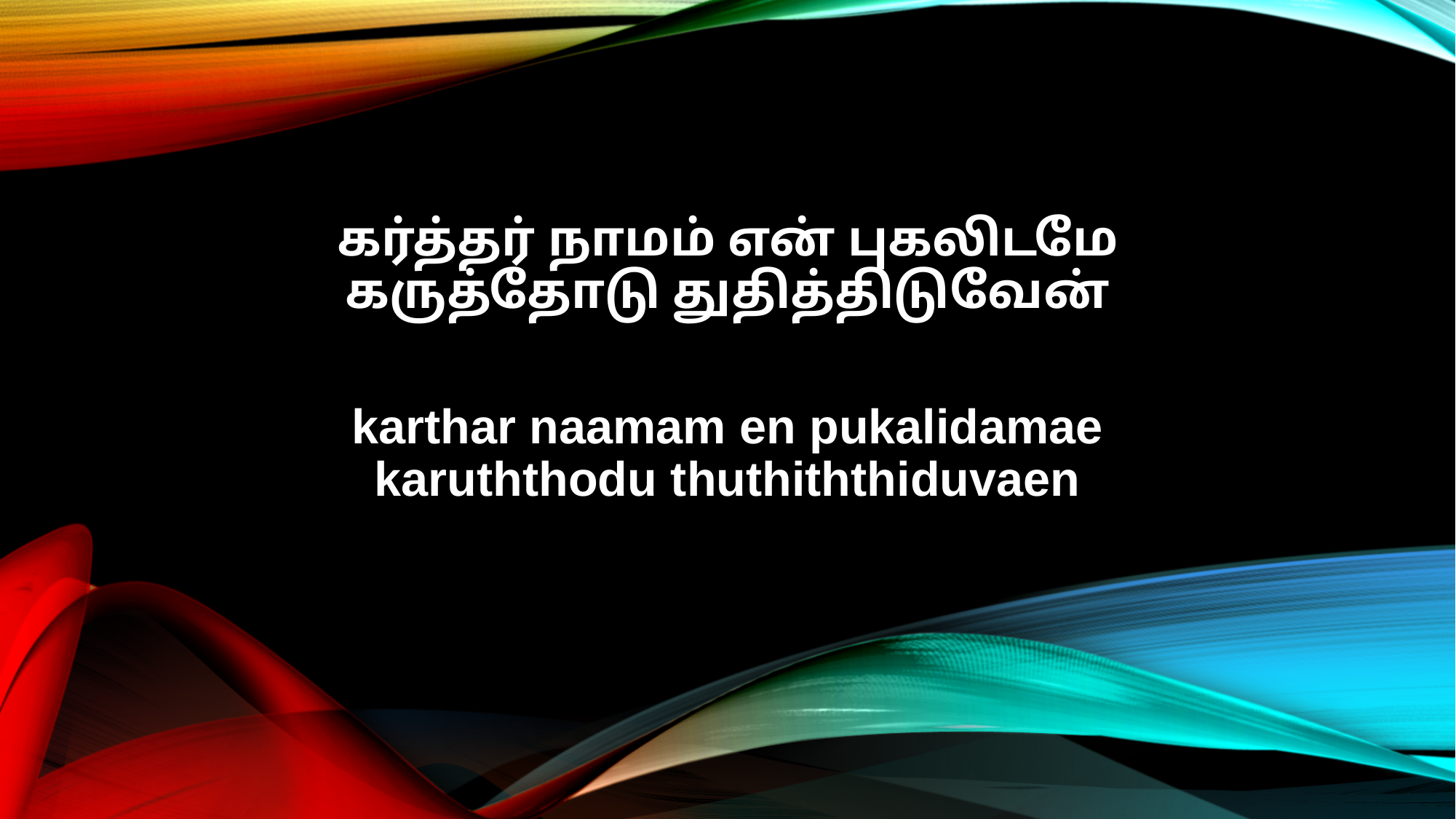

கர்த்தர் நாமம் என் புகலிடமே
கருத்தோடு துதித்திடுவேன்

karthar naamam en pukalidamae
karuththodu thuthiththiduvaen